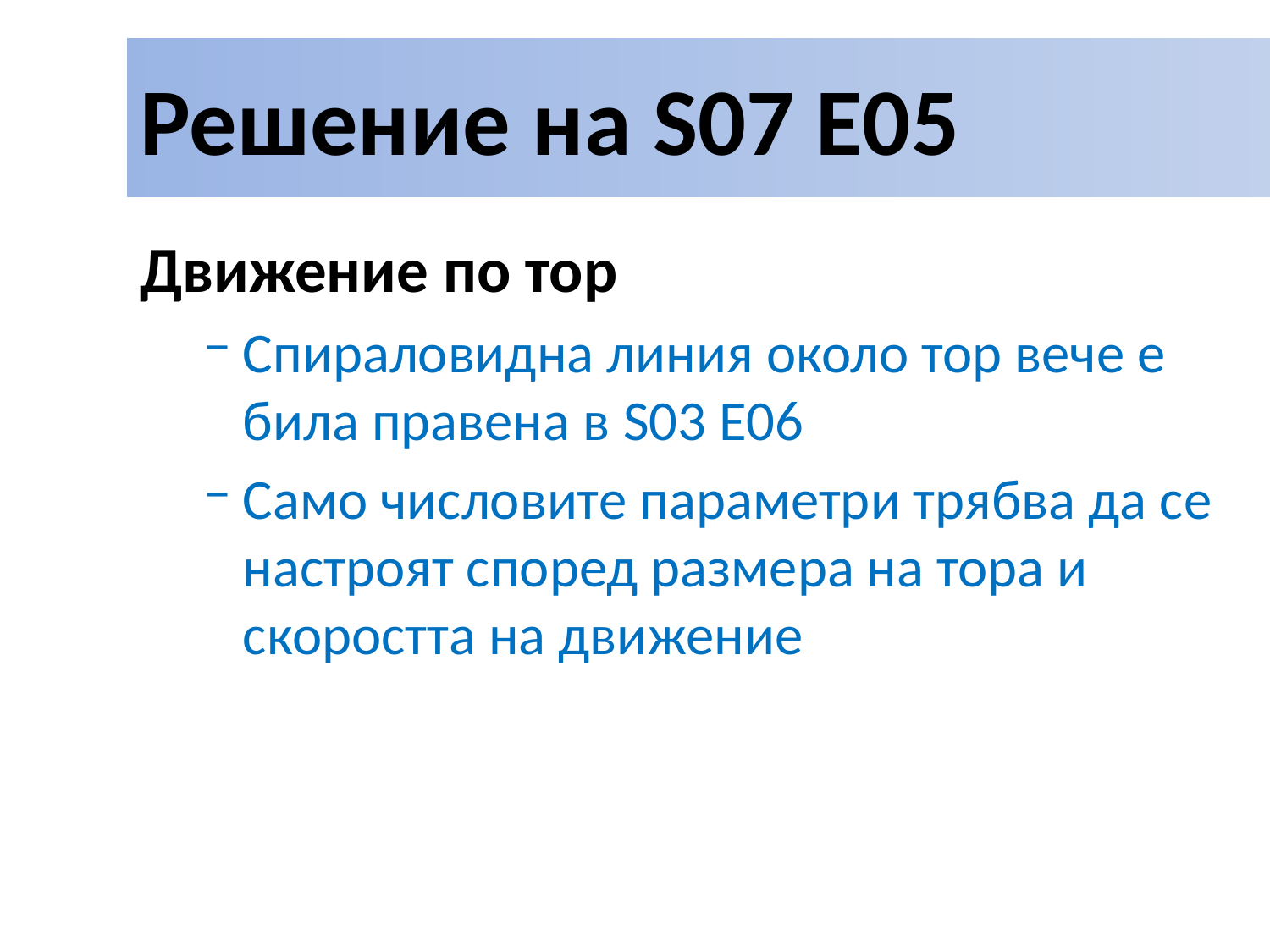

# Решение на S07 E05
Движение по тор
Спираловидна линия около тор вече е била правена в S03 E06
Само числовите параметри трябва да се настроят според размера на тора и скоростта на движение